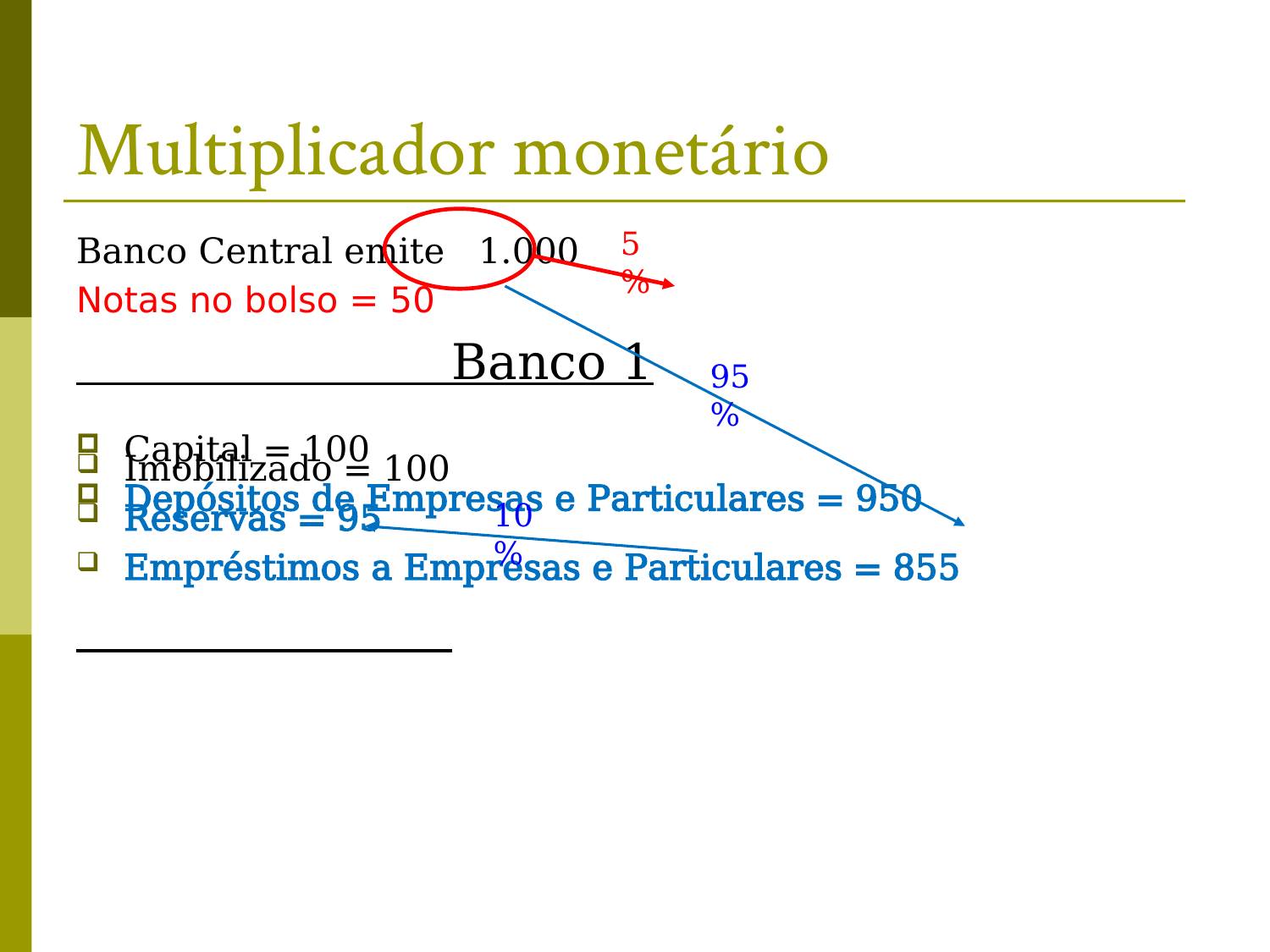

# Multiplicador monetário

5%

Banco Central emite   1.000

                        Banco 1

Imobilizado = 100
Reservas = 95
Empréstimos a Empresas e Particulares = 855

Notas no bolso = 50

Capital = 100
Depósitos de Empresas e Particulares = 950

95%

10%